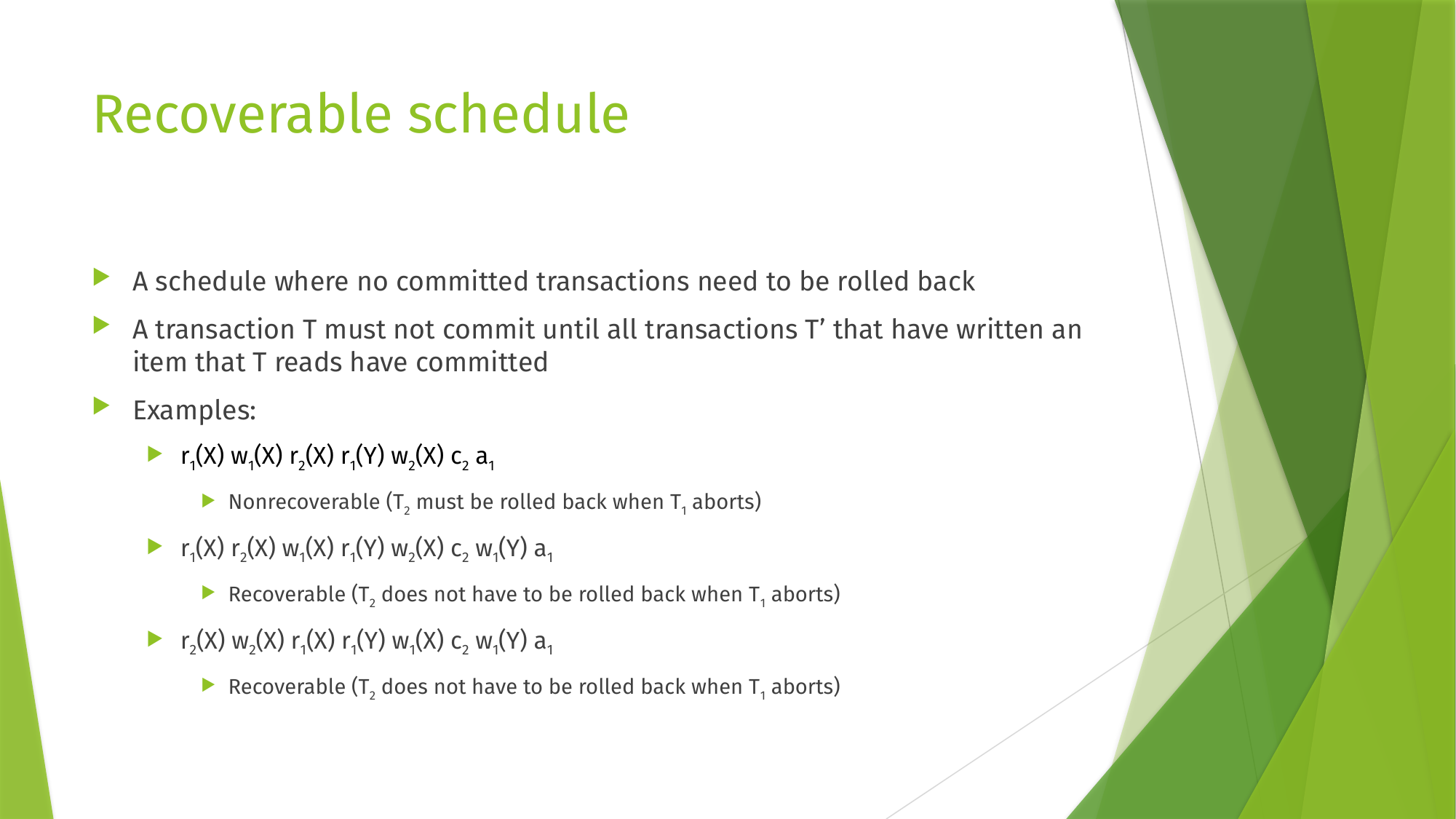

# Recoverable schedule
A schedule where no committed transactions need to be rolled back
A transaction T must not commit until all transactions T’ that have written an item that T reads have committed
Examples:
r1(X) w1(X) r2(X) r1(Y) w2(X) c2 a1
Nonrecoverable (T2 must be rolled back when T1 aborts)
r1(X) r2(X) w1(X) r1(Y) w2(X) c2 w1(Y) a1
Recoverable (T2 does not have to be rolled back when T1 aborts)
r2(X) w2(X) r1(X) r1(Y) w1(X) c2 w1(Y) a1
Recoverable (T2 does not have to be rolled back when T1 aborts)